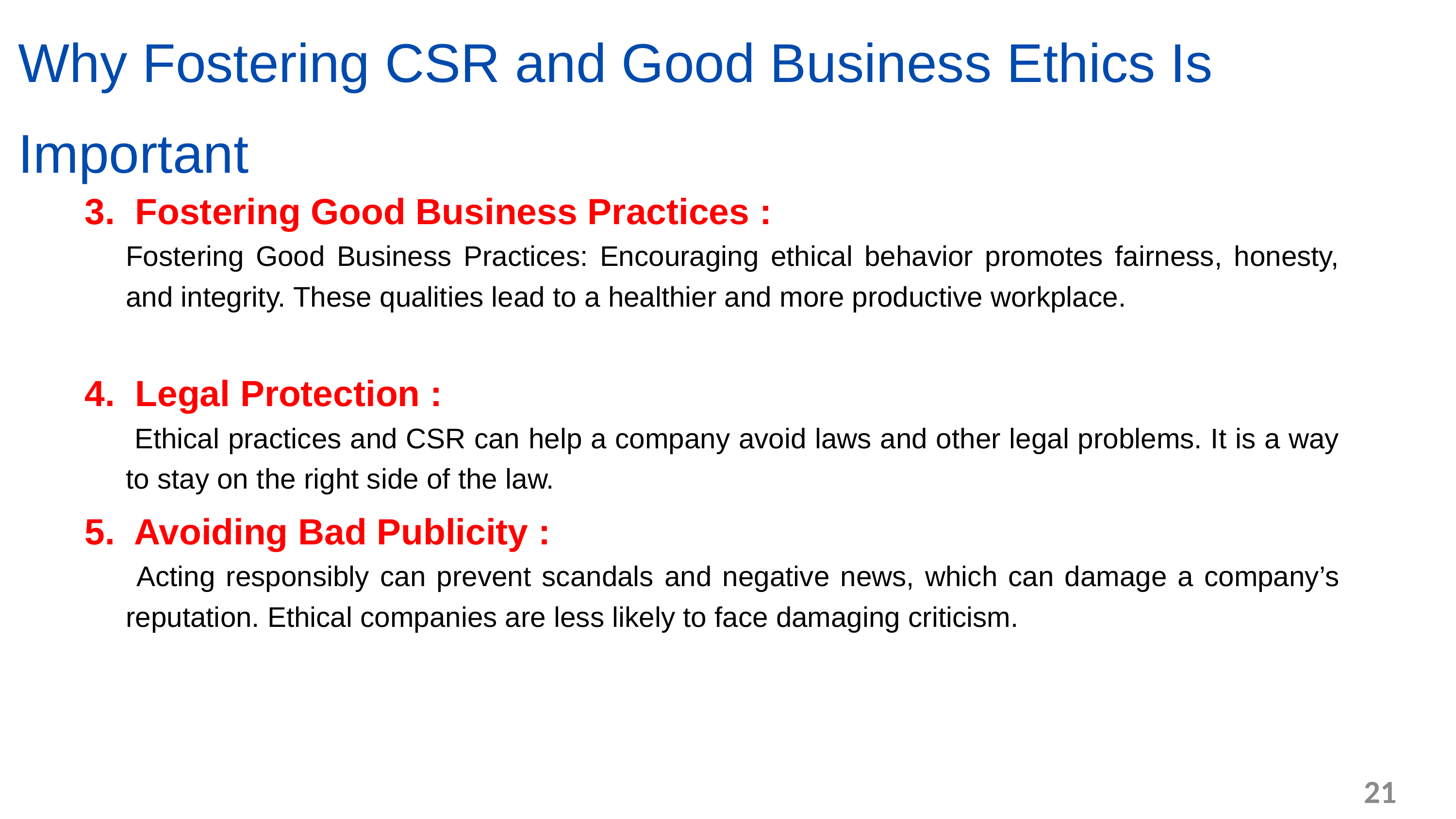

Why Fostering CSR and Good Business Ethics Is Important
3.  Fostering Good Business Practices :
	Fostering Good Business Practices: Encouraging ethical behavior promotes fairness, honesty, and integrity. These qualities lead to a healthier and more productive workplace.
4.  Legal Protection :
	 Ethical practices and CSR can help a company avoid laws and other legal problems. It is a way to stay on the right side of the law.
5.  Avoiding Bad Publicity :
	 Acting responsibly can prevent scandals and negative news, which can damage a company’s reputation. Ethical companies are less likely to face damaging criticism.
21